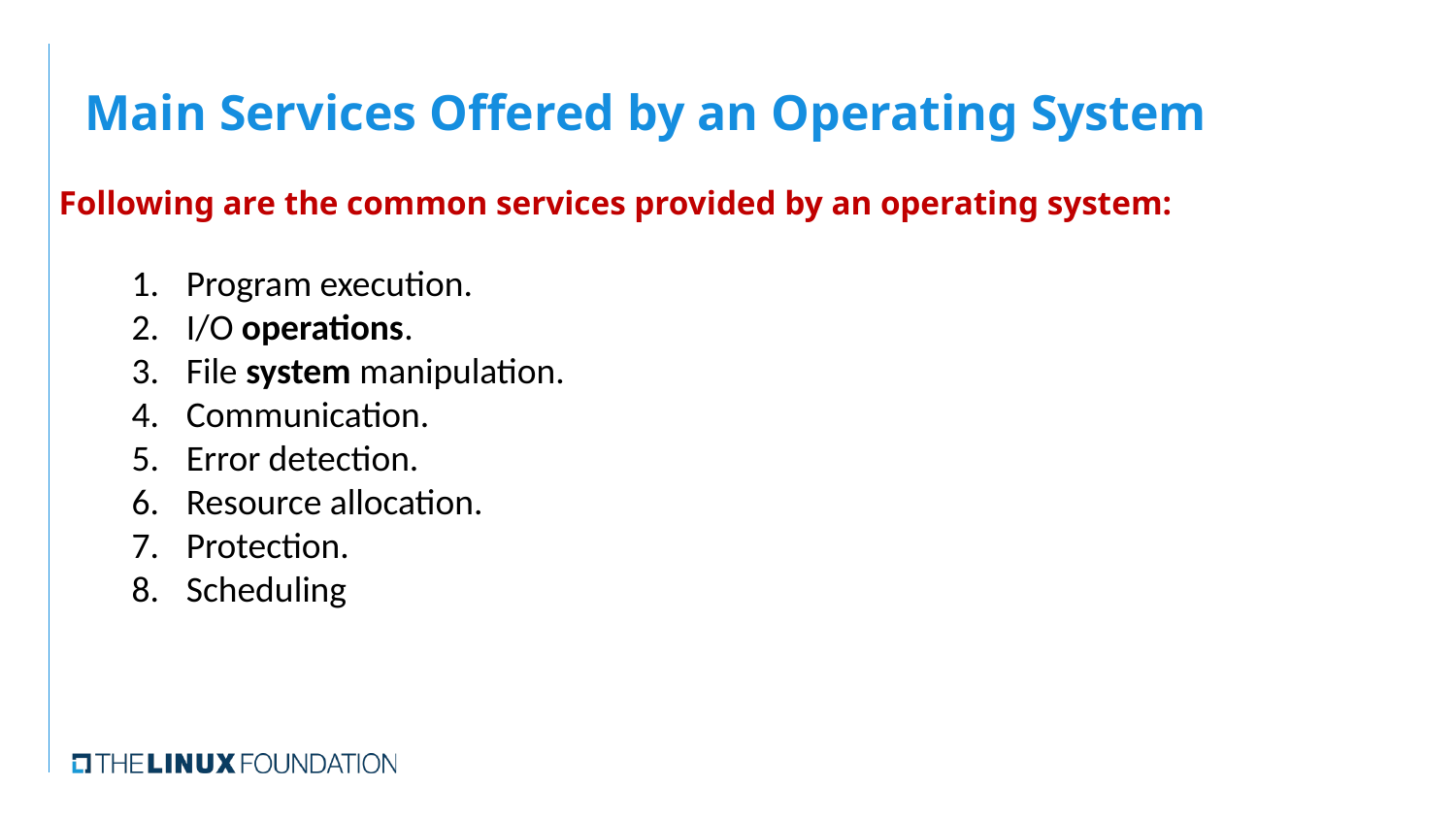

# Main Services Offered by an Operating System
Following are the common services provided by an operating system:

Program execution.
I/O operations.
File system manipulation.
Communication.
Error detection.
Resource allocation.
Protection.
Scheduling